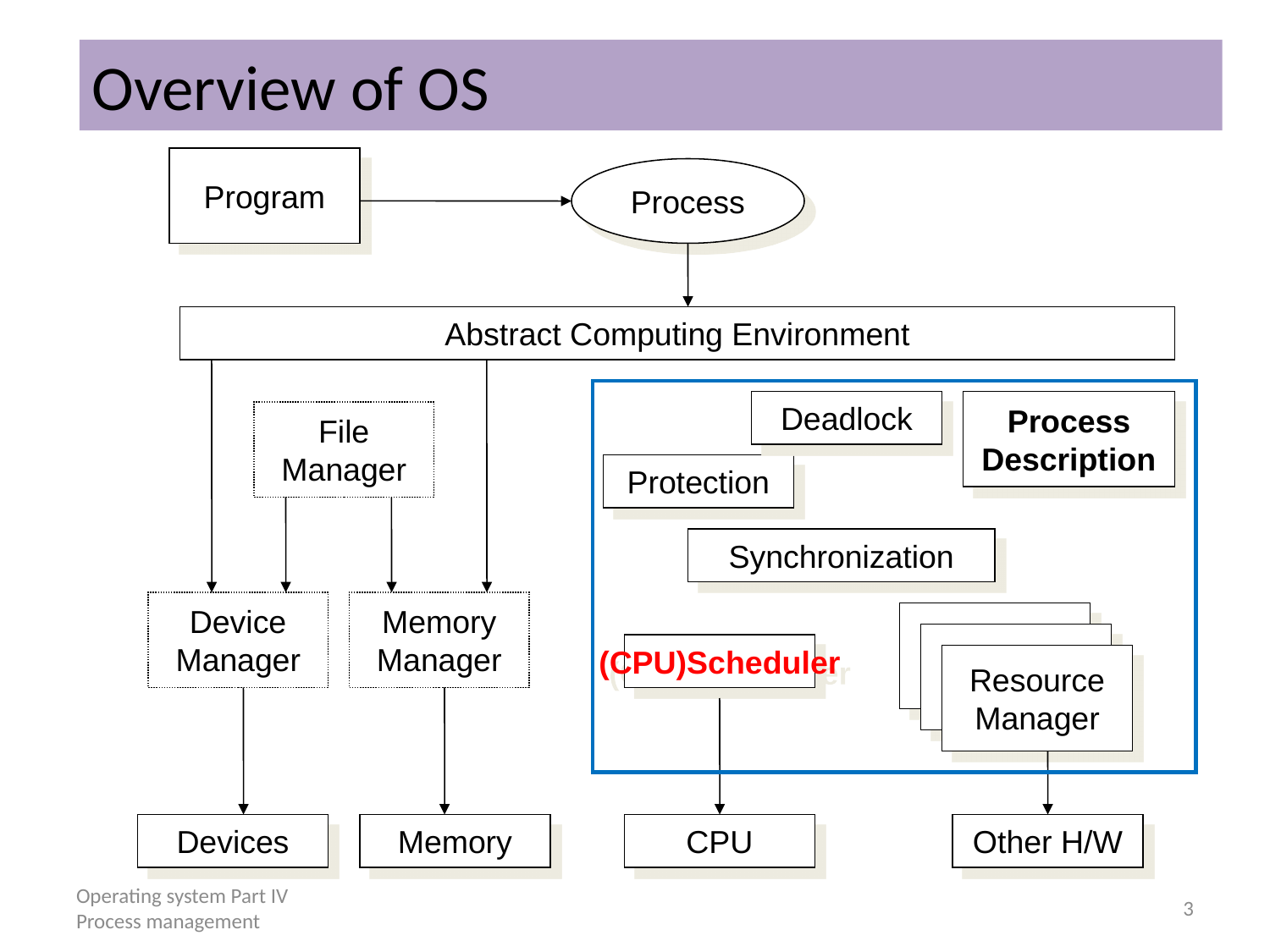

# Overview of OS
Program
Process

Abstract Computing Environment

Deadlock
Process
Description
File
Manager
Protection

Synchronization
Device
Manager
Memory
Manager
Resource
Manager
Resource
Manager
Resource
Manager

(CPU)Scheduler

Devices
Memory
CPU
Other H/W
Operating system Part IV Process management
3